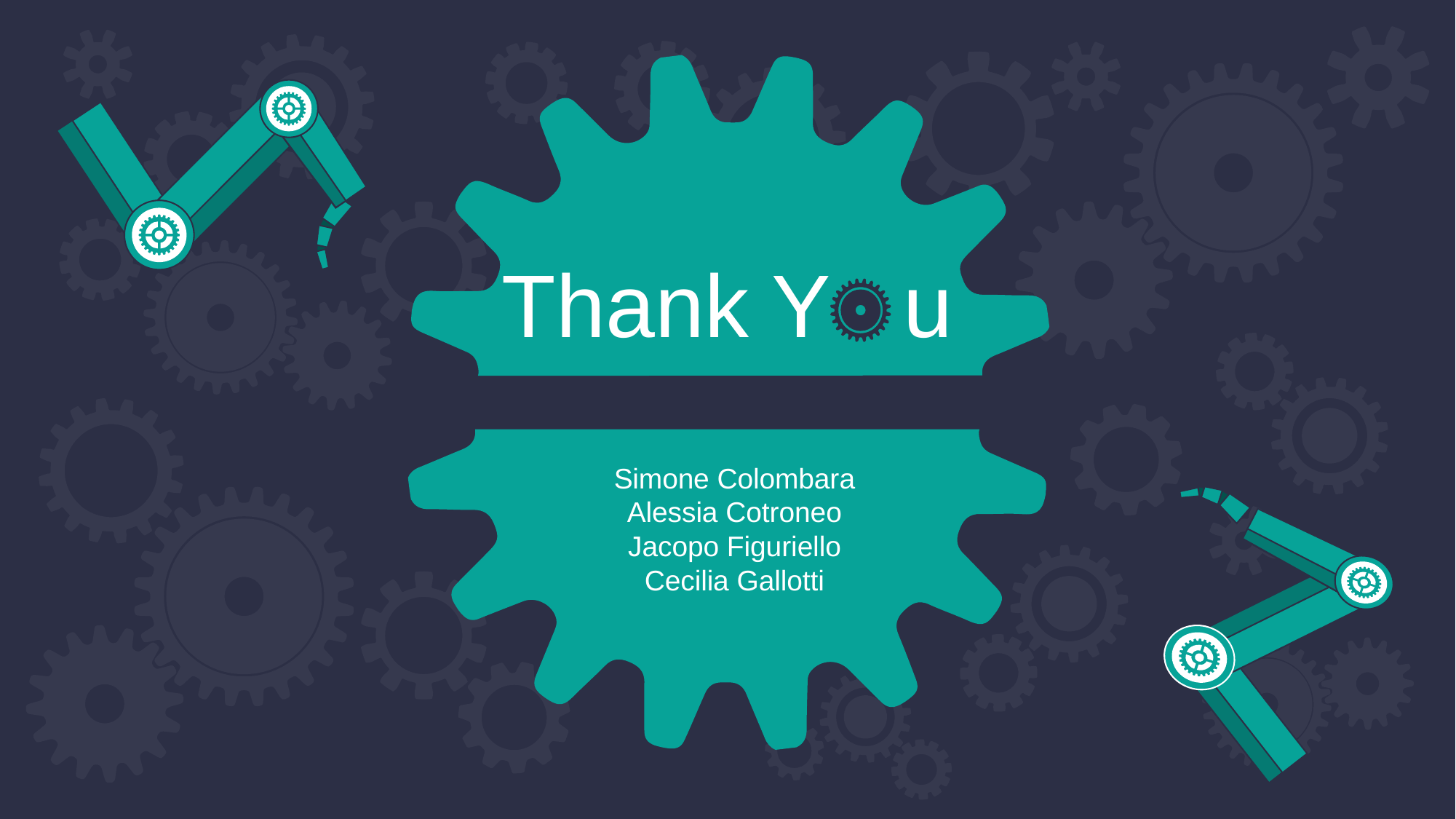

Thank Y   u

Simone Colombara
Alessia Cotroneo
Jacopo Figuriello
Cecilia Gallotti